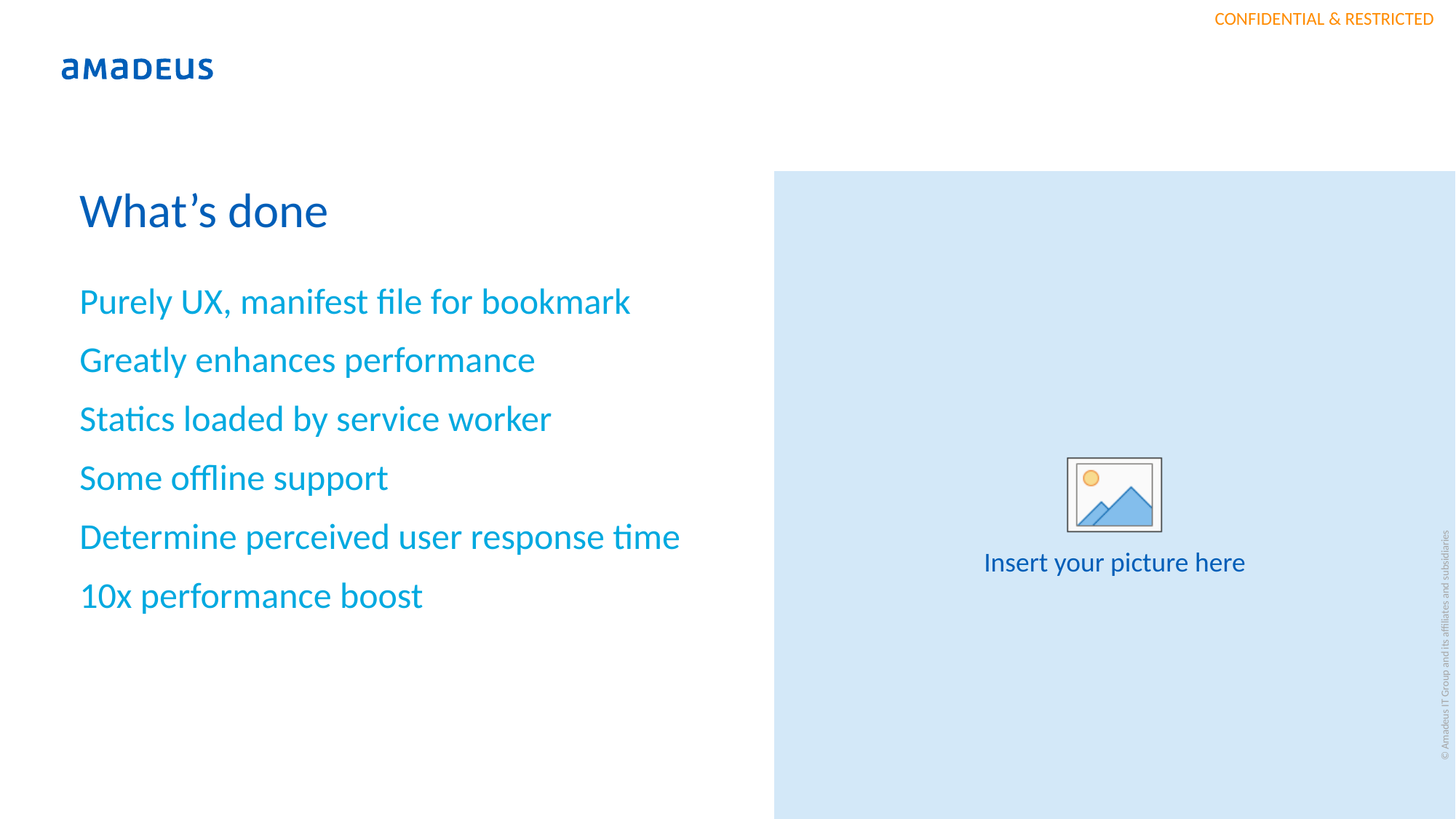

# What’s done

Purely UX, manifest file for bookmark​
Greatly enhances performance​
Statics loaded by service worker​
Some offline support​
Determine perceived user response time
10x performance boost​

© Amadeus IT Group and its affiliates and subsidiaries
© Amadeus IT Group and its affiliates and subsidiaries